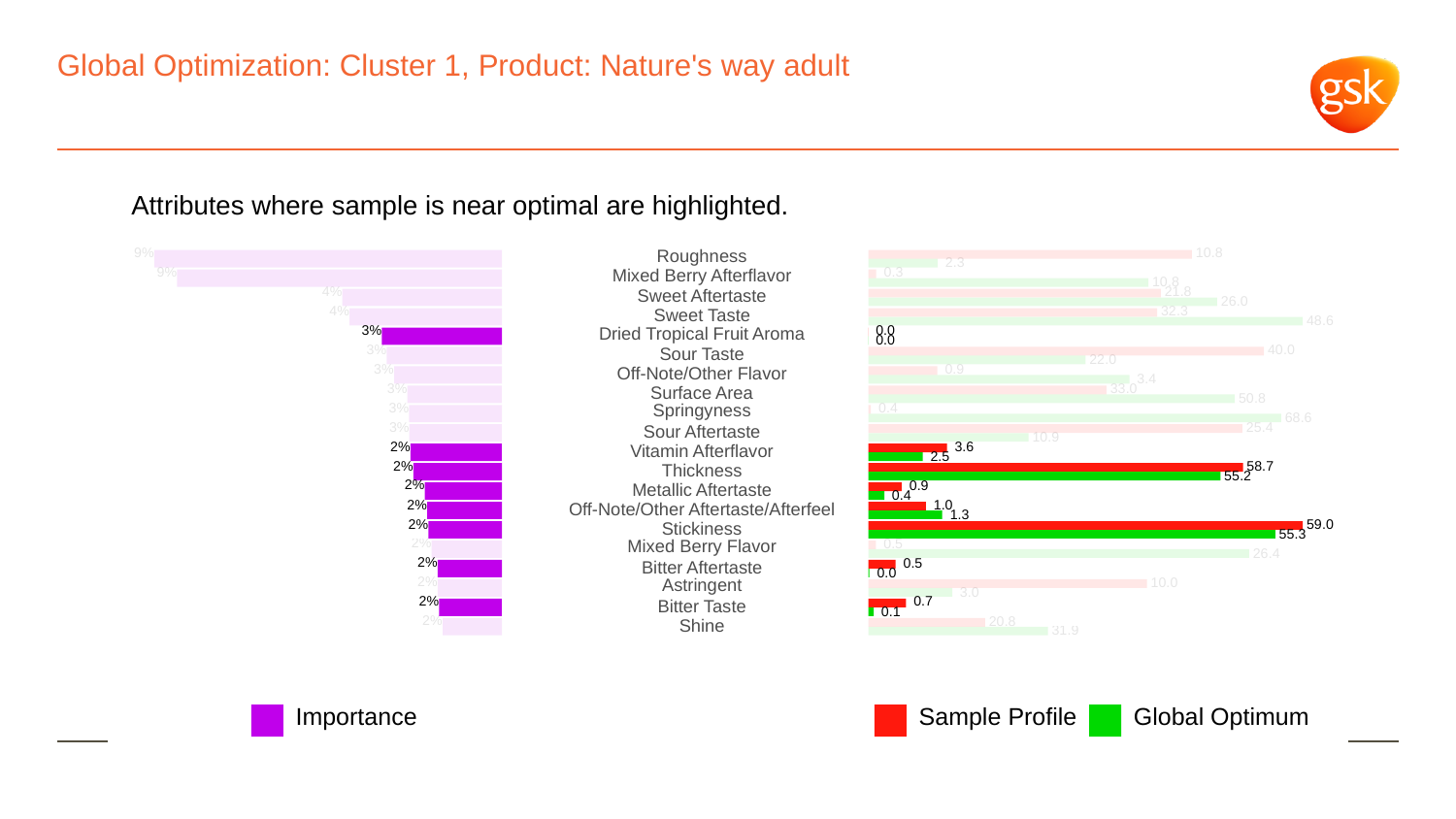

# Global Optimization: Cluster 1, Product: Nature's way adult

Attributes where sample is near optimal are highlighted.

9%
Roughness
 10.8

  2.3

9%
Mixed Berry Afterflavor
  0.3

 10.8

4%
 21.8

Sweet Aftertaste
 26.0

4%
 32.3

Sweet Taste
 48.6

3%
  0.0
Dried Tropical Fruit Aroma

  0.0

3%
 40.0

Sour Taste
 22.0

3%
  0.9

Off-Note/Other Flavor
  3.4

3%
 33.0

Surface Area
 50.8

3%
Springyness
  0.4

 68.6

3%
 25.4

Sour Aftertaste
 10.9

2%
  3.6

Vitamin Afterflavor
  2.5

2%
 58.7

Thickness
 55.2

2%
  0.9

Metallic Aftertaste
  0.4

2%
  1.0

Off-Note/Other Aftertaste/Afterfeel
  1.3

2%
 59.0

Stickiness
 55.3

2%
Mixed Berry Flavor
  0.5

 26.4

2%
  0.5

Bitter Aftertaste
  0.0

2%
Astringent
 10.0

  3.0

2%
  0.7

Bitter Taste
  0.1

2%
 20.8

Shine
 31.9

Global Optimum
Sample Profile
Importance